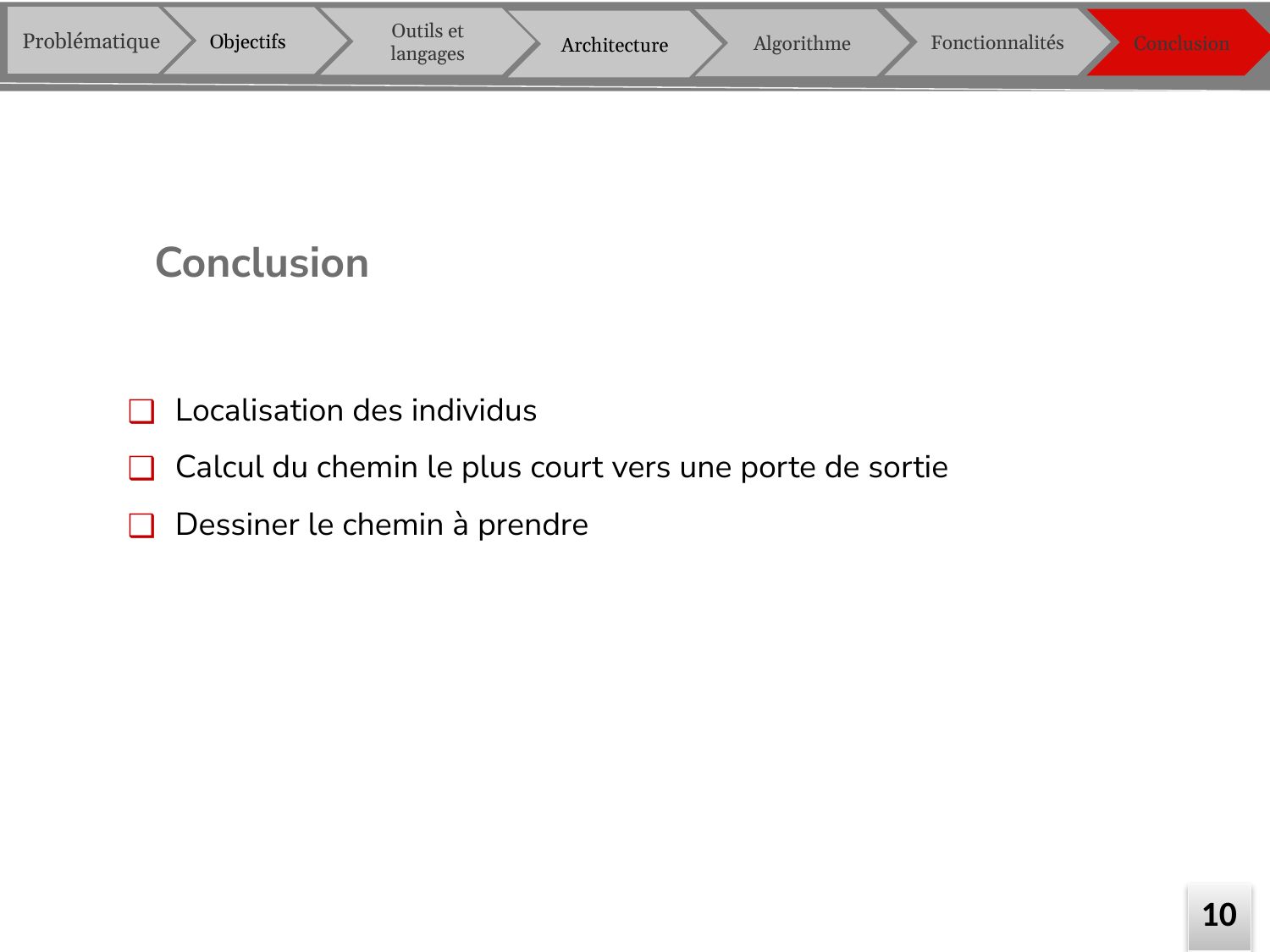

Problématique
Objectifs
Outils et langages
Fonctionnalités
Conclusion
Algorithme
Architecture
Conclusion

Localisation des individus
Calcul du chemin le plus court vers une porte de sortie
Dessiner le chemin à prendre
10